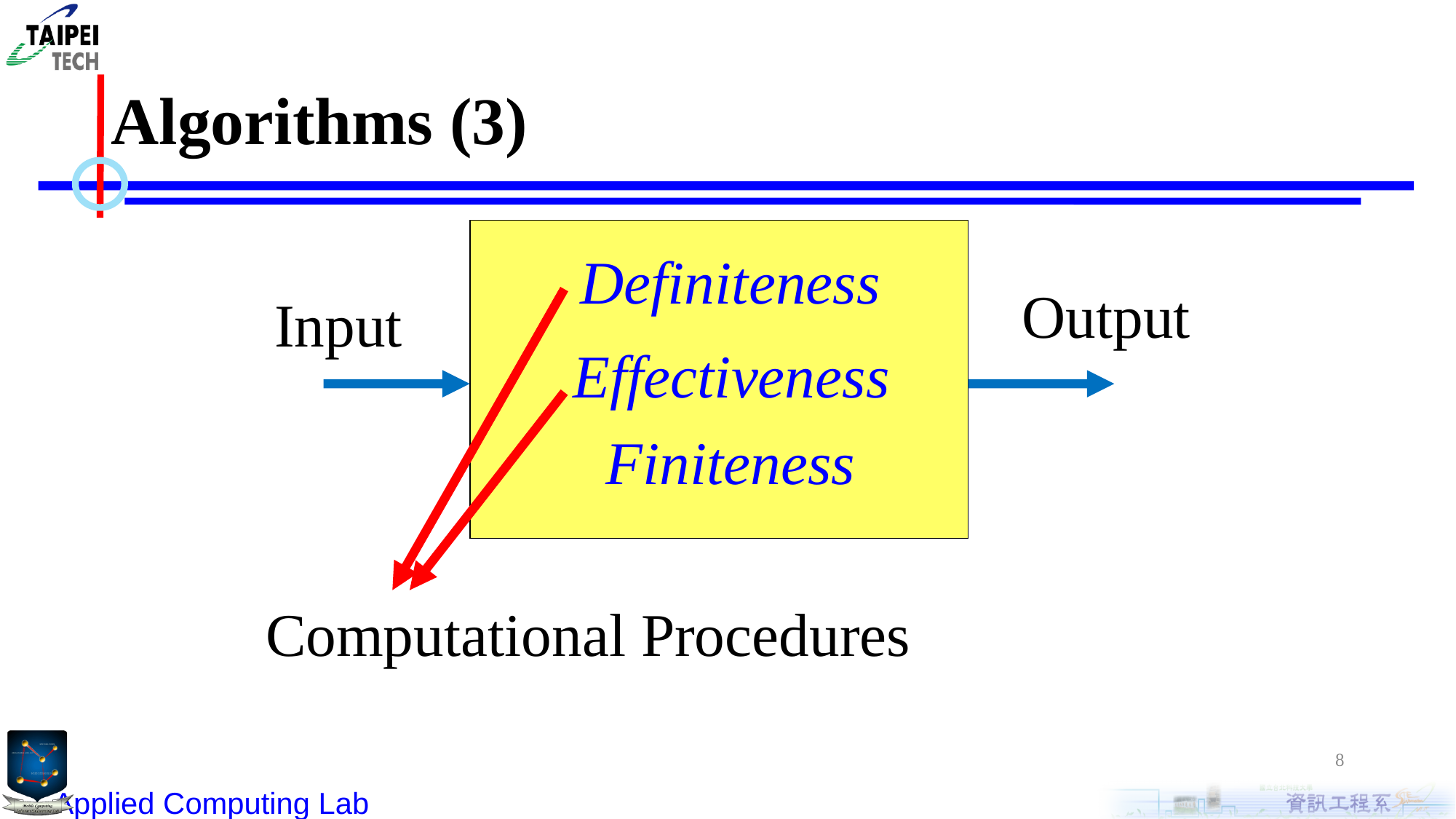

# Algorithms (3)

Definiteness
Output
Input
Effectiveness

Finiteness

Computational Procedures
8